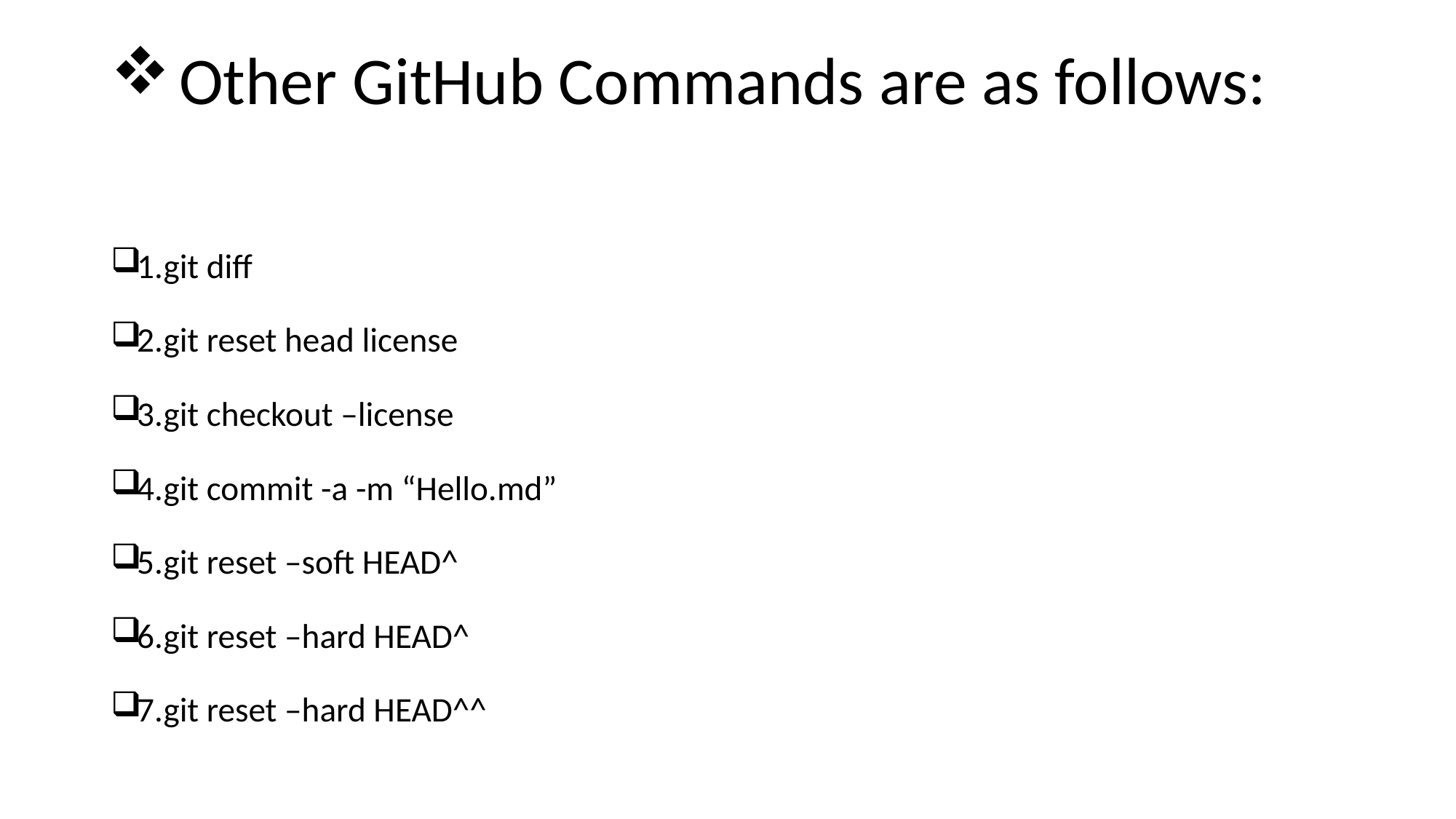

# Other GitHub Commands are as follows:
1.git diff
2.git reset head license
3.git checkout –license
4.git commit -a -m “Hello.md”
5.git reset –soft HEAD^
6.git reset –hard HEAD^
7.git reset –hard HEAD^^